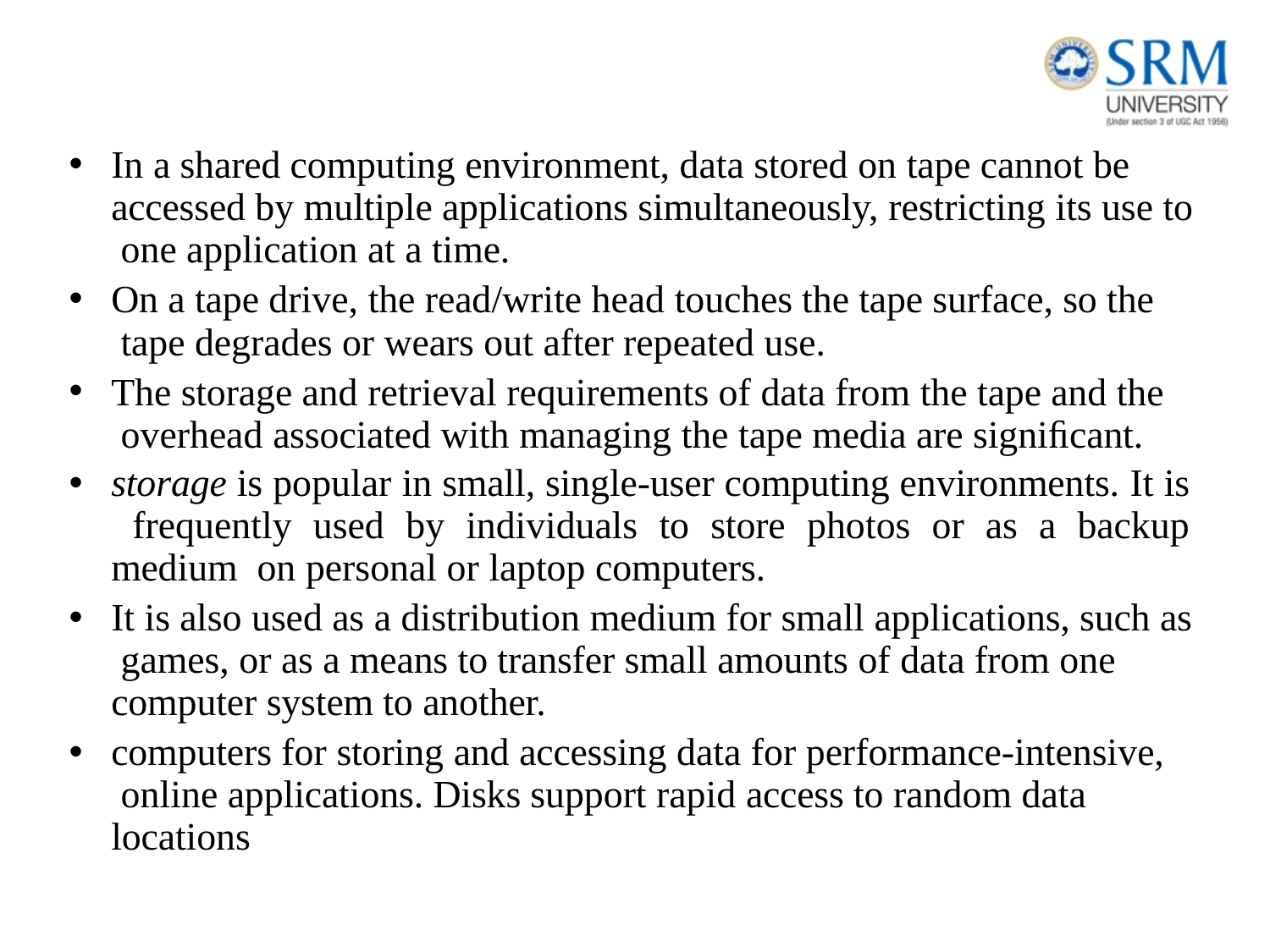

In a shared computing environment, data stored on tape cannot be  accessed by multiple applications simultaneously, restricting its use to  one application at a time.
On a tape drive, the read/write head touches the tape surface, so the  tape degrades or wears out after repeated use.
The storage and retrieval requirements of data from the tape and the  overhead associated with managing the tape media are signiﬁcant.
storage is popular in small, single-user computing environments. It is  frequently used by individuals to store photos or as a backup medium  on personal or laptop computers.
It is also used as a distribution medium for small applications, such as  games, or as a means to transfer small amounts of data from one  computer system to another.
computers for storing and accessing data for performance-intensive,  online applications. Disks support rapid access to random data  locations